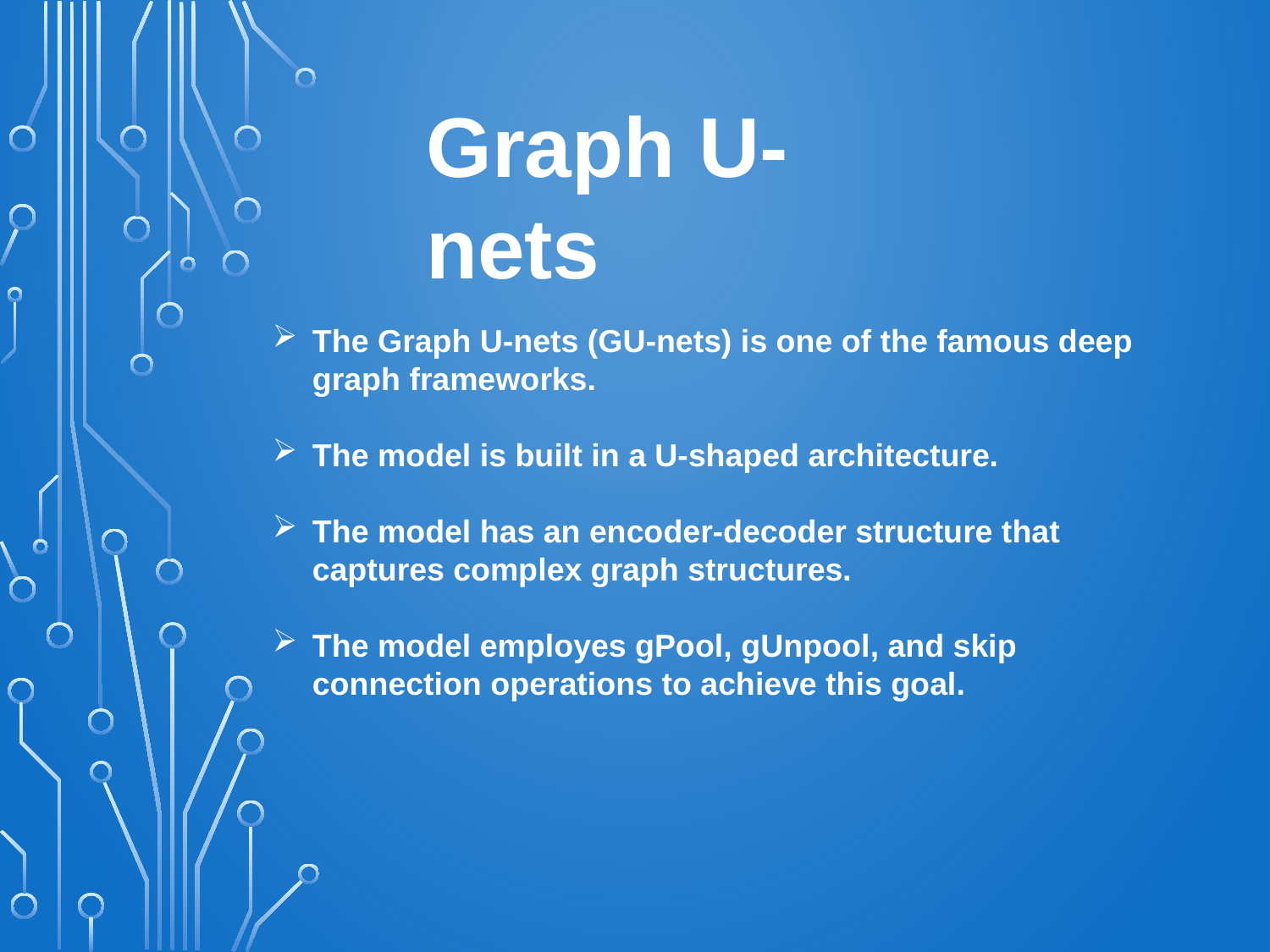

Graph U-nets
The Graph U-nets (GU-nets) is one of the famous deep graph frameworks.
The model is built in a U-shaped architecture.
The model has an encoder-decoder structure that captures complex graph structures.
The model employes gPool, gUnpool, and skip connection operations to achieve this goal.